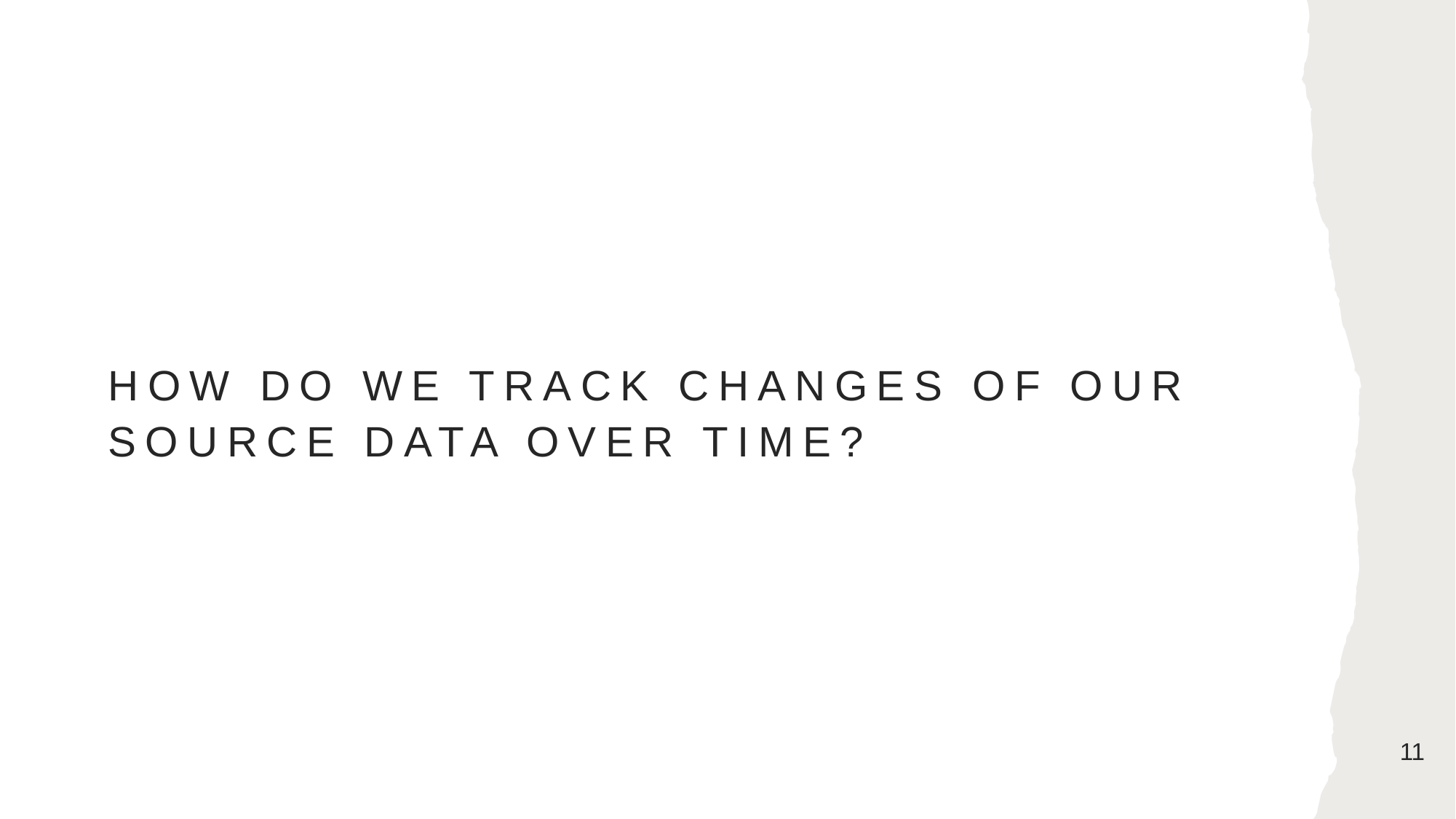

# HOW DO WE TRACK CHANGES of our source data over time?
11